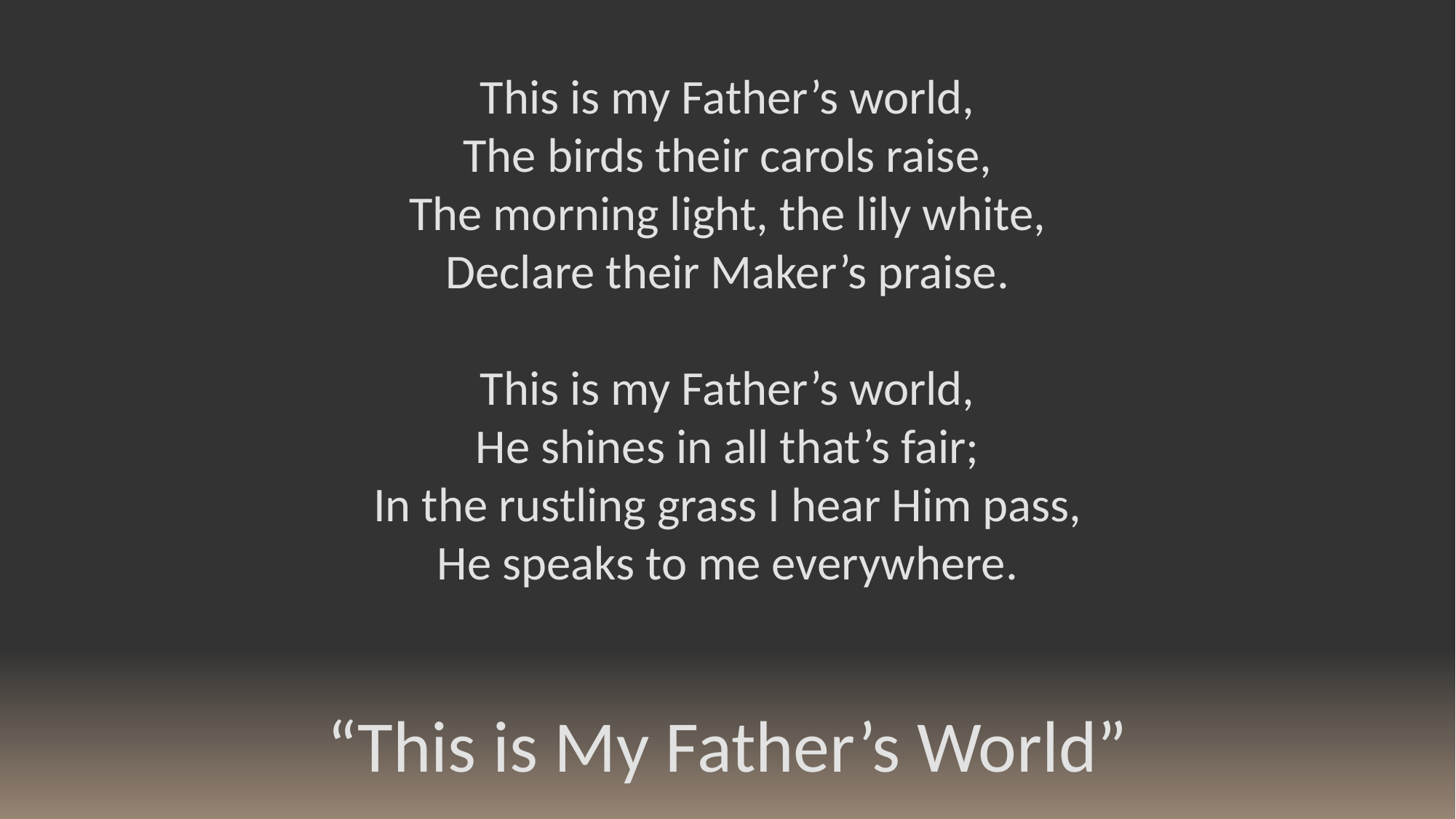

This is my Father’s world,
The birds their carols raise,
The morning light, the lily white,
Declare their Maker’s praise.

This is my Father’s world,
He shines in all that’s fair;
In the rustling grass I hear Him pass,
He speaks to me everywhere.

“This is My Father’s World”